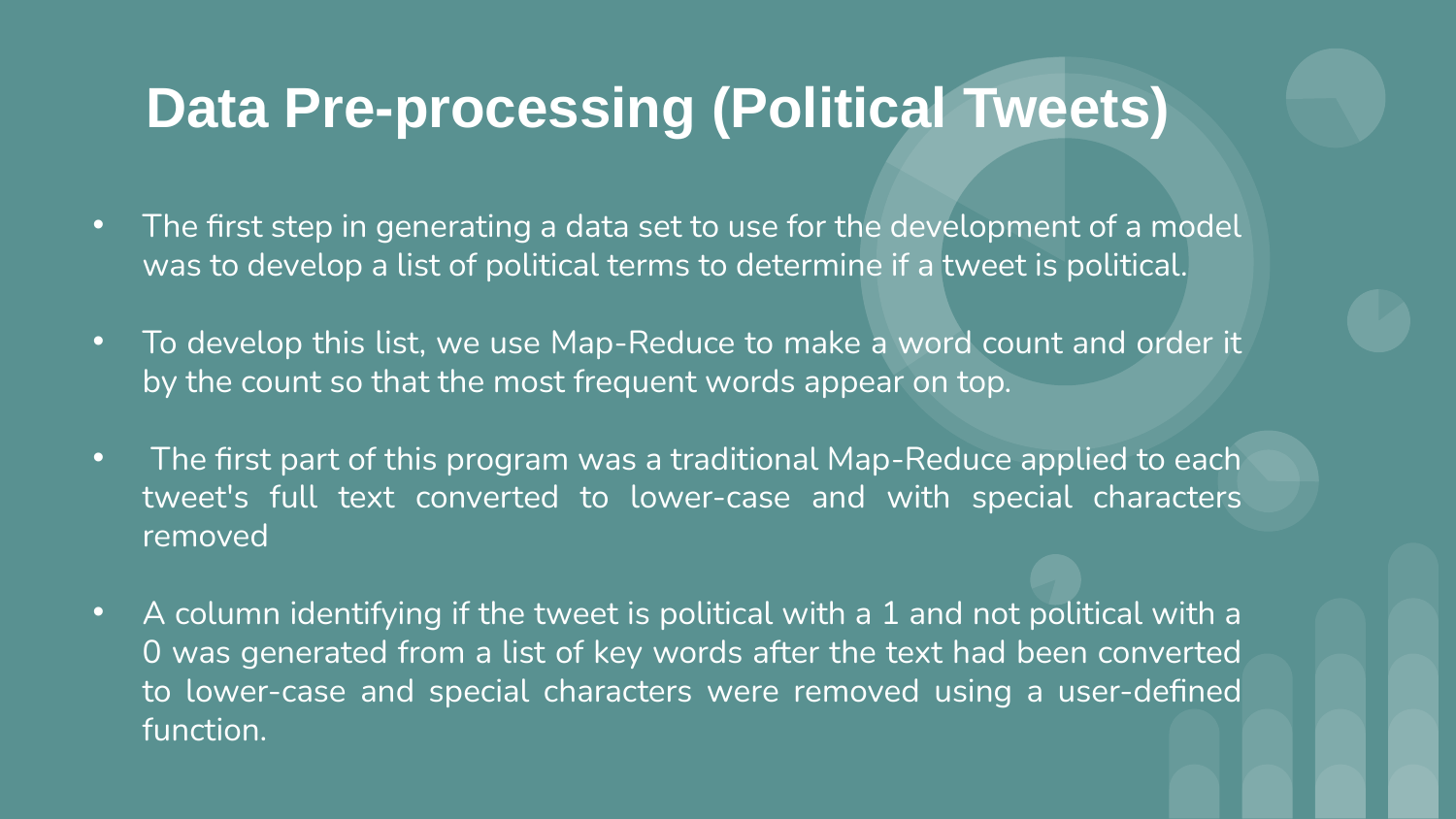

Data Pre-processing (Political Tweets)
The first step in generating a data set to use for the development of a model was to develop a list of political terms to determine if a tweet is political.

To develop this list, we use Map-Reduce to make a word count and order it by the count so that the most frequent words appear on top.

 The first part of this program was a traditional Map-Reduce applied to each tweet's full text converted to lower-case and with special characters removed

A column identifying if the tweet is political with a 1 and not political with a 0 was generated from a list of key words after the text had been converted to lower-case and special characters were removed using a user-defined function.